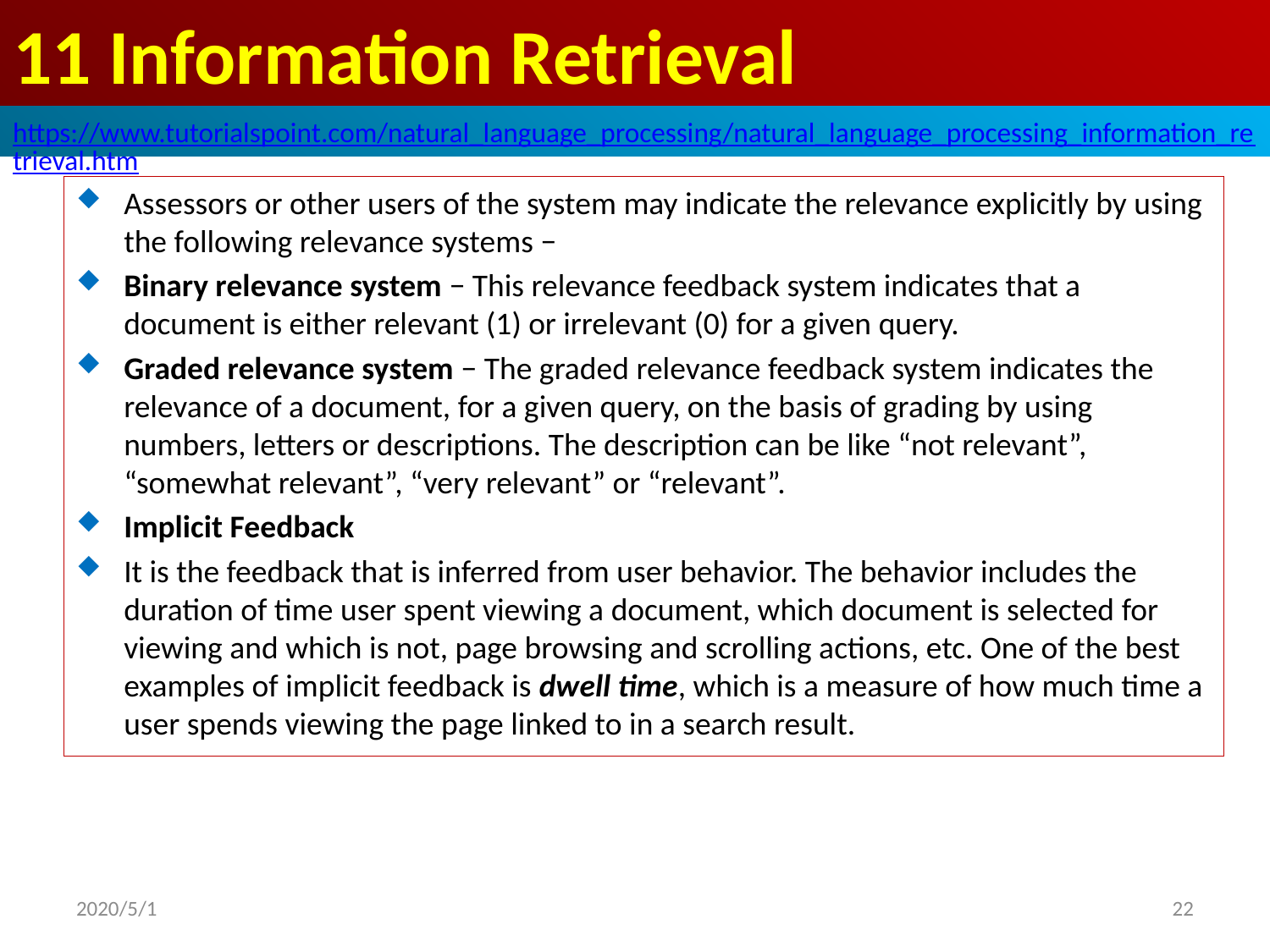

# 11 Information Retrieval
https://www.tutorialspoint.com/natural_language_processing/natural_language_processing_information_retrieval.htm
Assessors or other users of the system may indicate the relevance explicitly by using the following relevance systems −
Binary relevance system − This relevance feedback system indicates that a document is either relevant (1) or irrelevant (0) for a given query.
Graded relevance system − The graded relevance feedback system indicates the relevance of a document, for a given query, on the basis of grading by using numbers, letters or descriptions. The description can be like “not relevant”, “somewhat relevant”, “very relevant” or “relevant”.
Implicit Feedback
It is the feedback that is inferred from user behavior. The behavior includes the duration of time user spent viewing a document, which document is selected for viewing and which is not, page browsing and scrolling actions, etc. One of the best examples of implicit feedback is dwell time, which is a measure of how much time a user spends viewing the page linked to in a search result.
2020/5/1
22